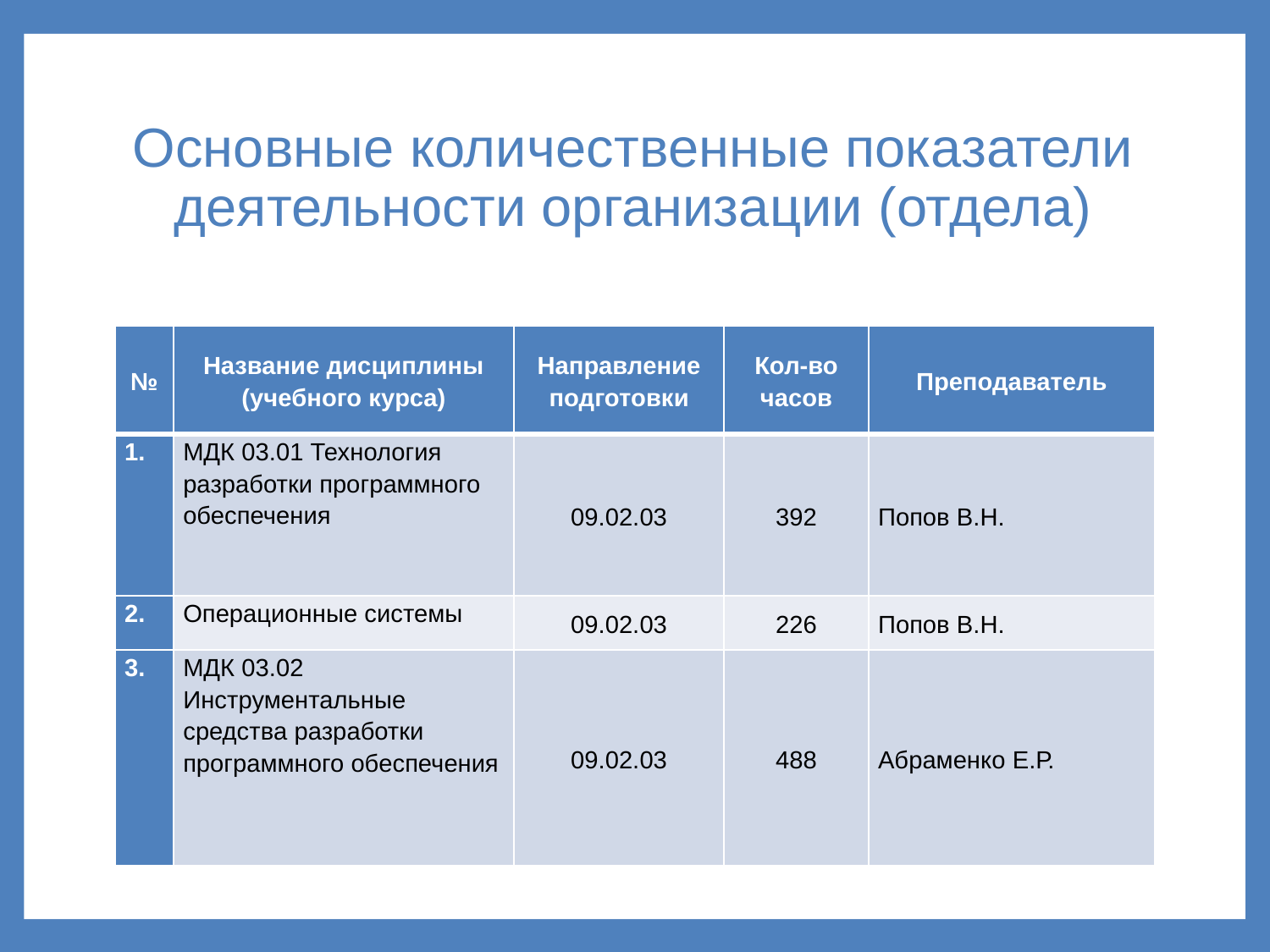

# Основные количественные показатели деятельности организации (отдела)
| № | Название дисциплины (учебного курса) | Направление подготовки | Кол-во часов | Преподаватель |
| --- | --- | --- | --- | --- |
| 1. | МДК 03.01 Технология разработки программного обеспечения | 09.02.03 | 392 | Попов В.Н. |
| 2. | Операционные системы | 09.02.03 | 226 | Попов В.Н. |
| 3. | МДК 03.02 Инструментальные средства разработки программного обеспечения | 09.02.03 | 488 | Абраменко Е.Р. |